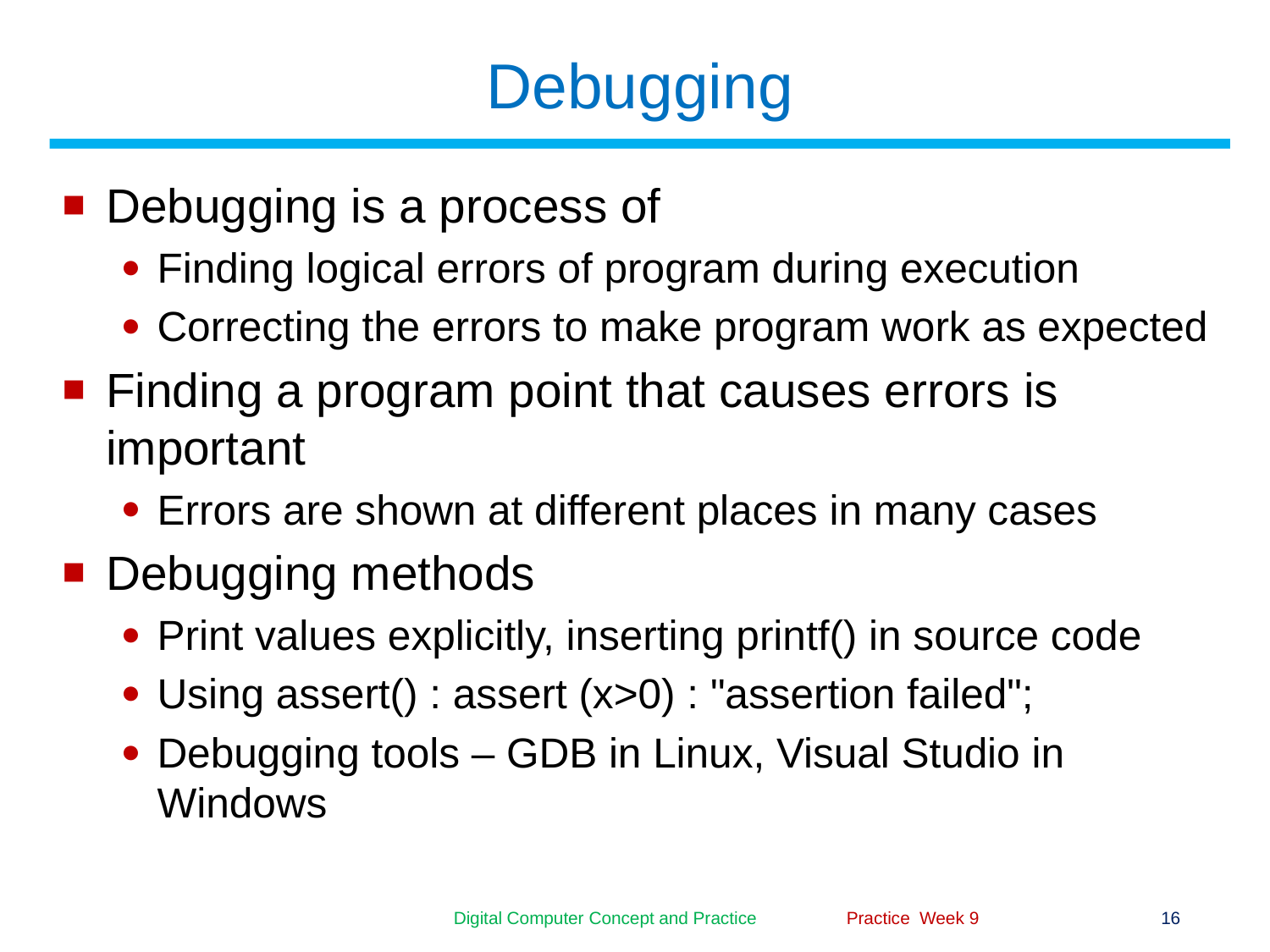

# Debugging
Debugging is a process of
Finding logical errors of program during execution
Correcting the errors to make program work as expected
Finding a program point that causes errors is important
Errors are shown at different places in many cases
Debugging methods
Print values explicitly, inserting printf() in source code
Using assert() : assert (x>0) : "assertion failed";
Debugging tools – GDB in Linux, Visual Studio in Windows